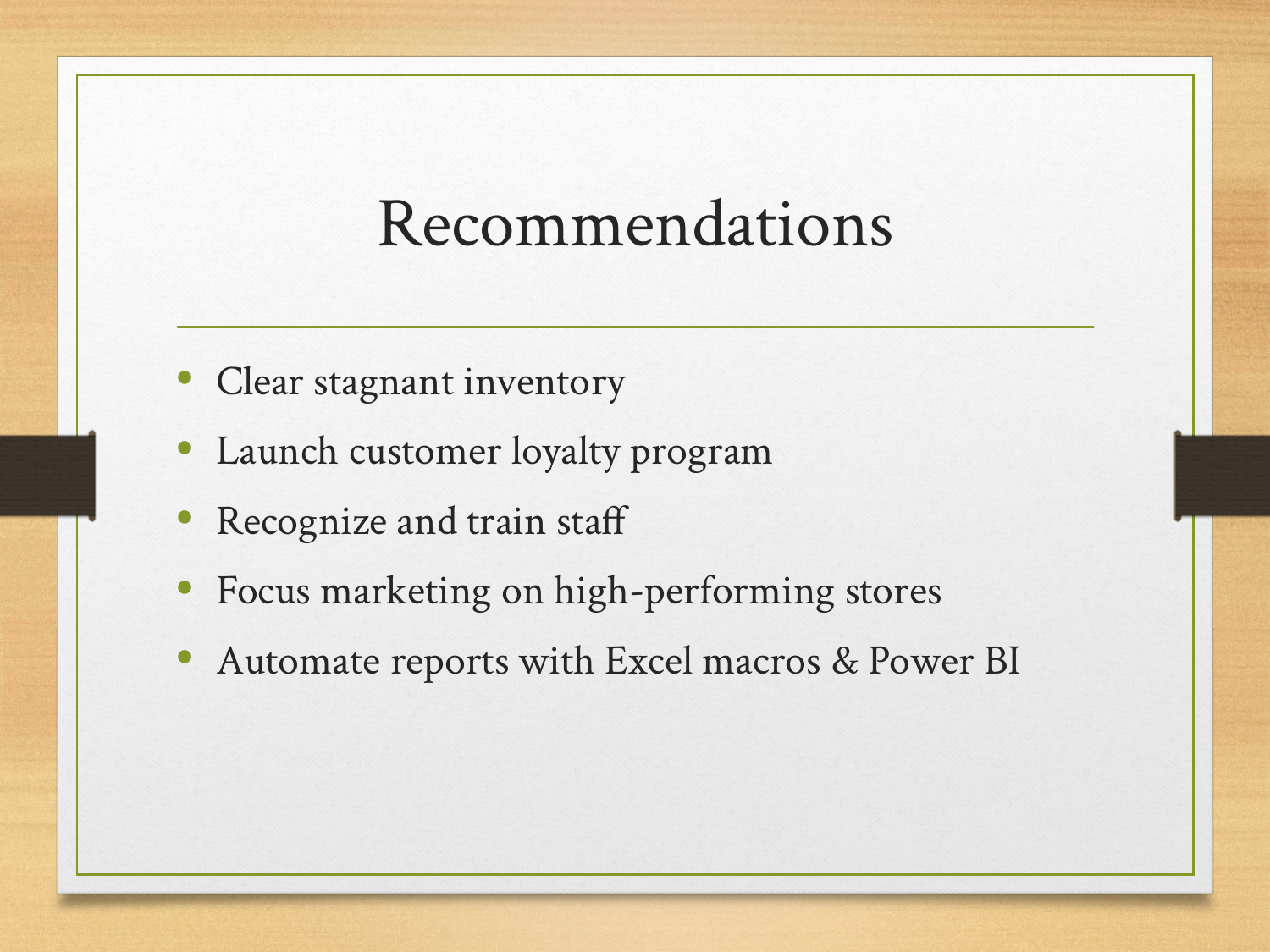

# Recommendations
Clear stagnant inventory
Launch customer loyalty program
Recognize and train staff
Focus marketing on high-performing stores
Automate reports with Excel macros & Power BI